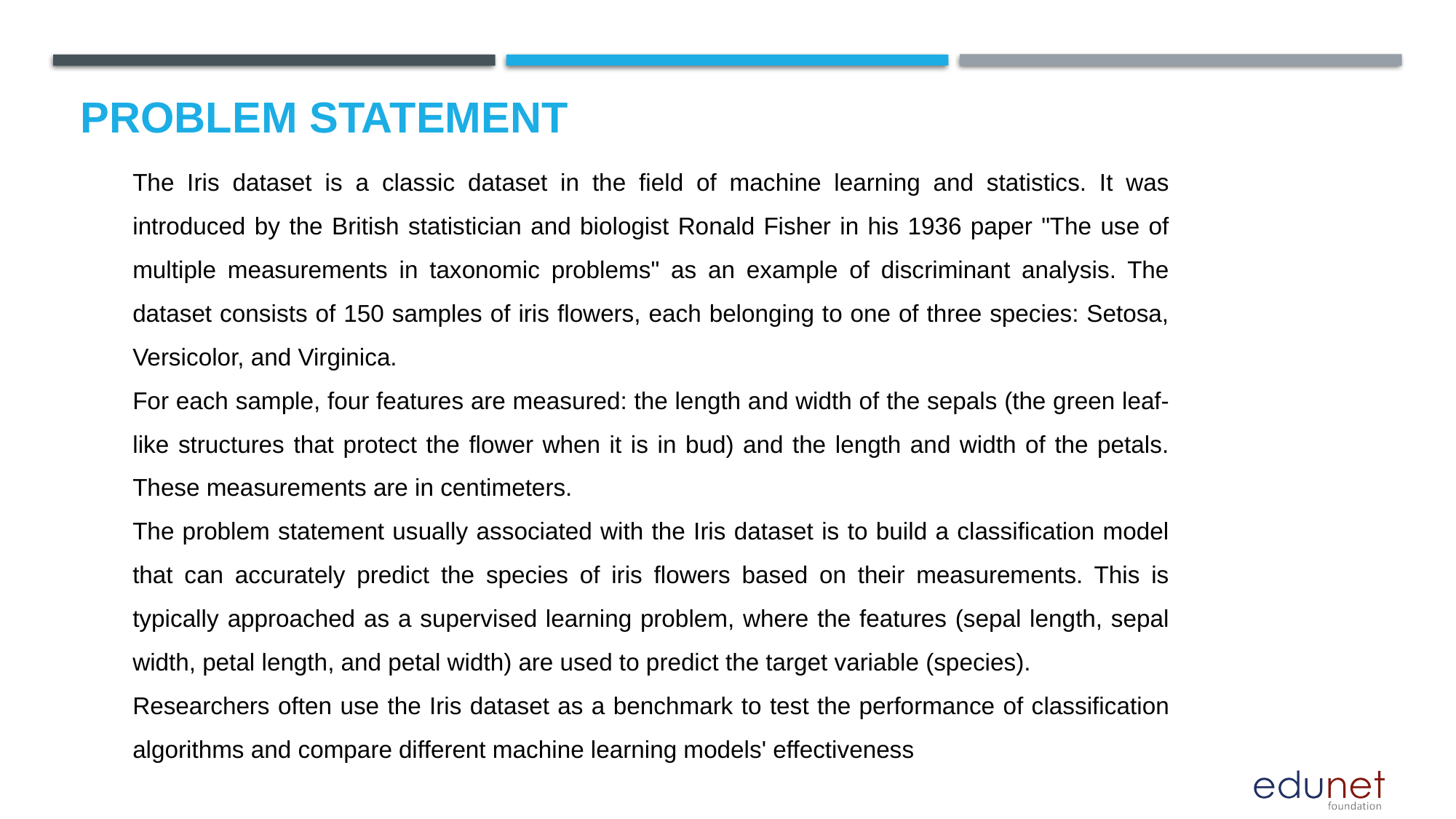

# Problem Statement
The Iris dataset is a classic dataset in the field of machine learning and statistics. It was introduced by the British statistician and biologist Ronald Fisher in his 1936 paper "The use of multiple measurements in taxonomic problems" as an example of discriminant analysis. The dataset consists of 150 samples of iris flowers, each belonging to one of three species: Setosa, Versicolor, and Virginica.
For each sample, four features are measured: the length and width of the sepals (the green leaf-like structures that protect the flower when it is in bud) and the length and width of the petals. These measurements are in centimeters.
The problem statement usually associated with the Iris dataset is to build a classification model that can accurately predict the species of iris flowers based on their measurements. This is typically approached as a supervised learning problem, where the features (sepal length, sepal width, petal length, and petal width) are used to predict the target variable (species).
Researchers often use the Iris dataset as a benchmark to test the performance of classification algorithms and compare different machine learning models' effectiveness